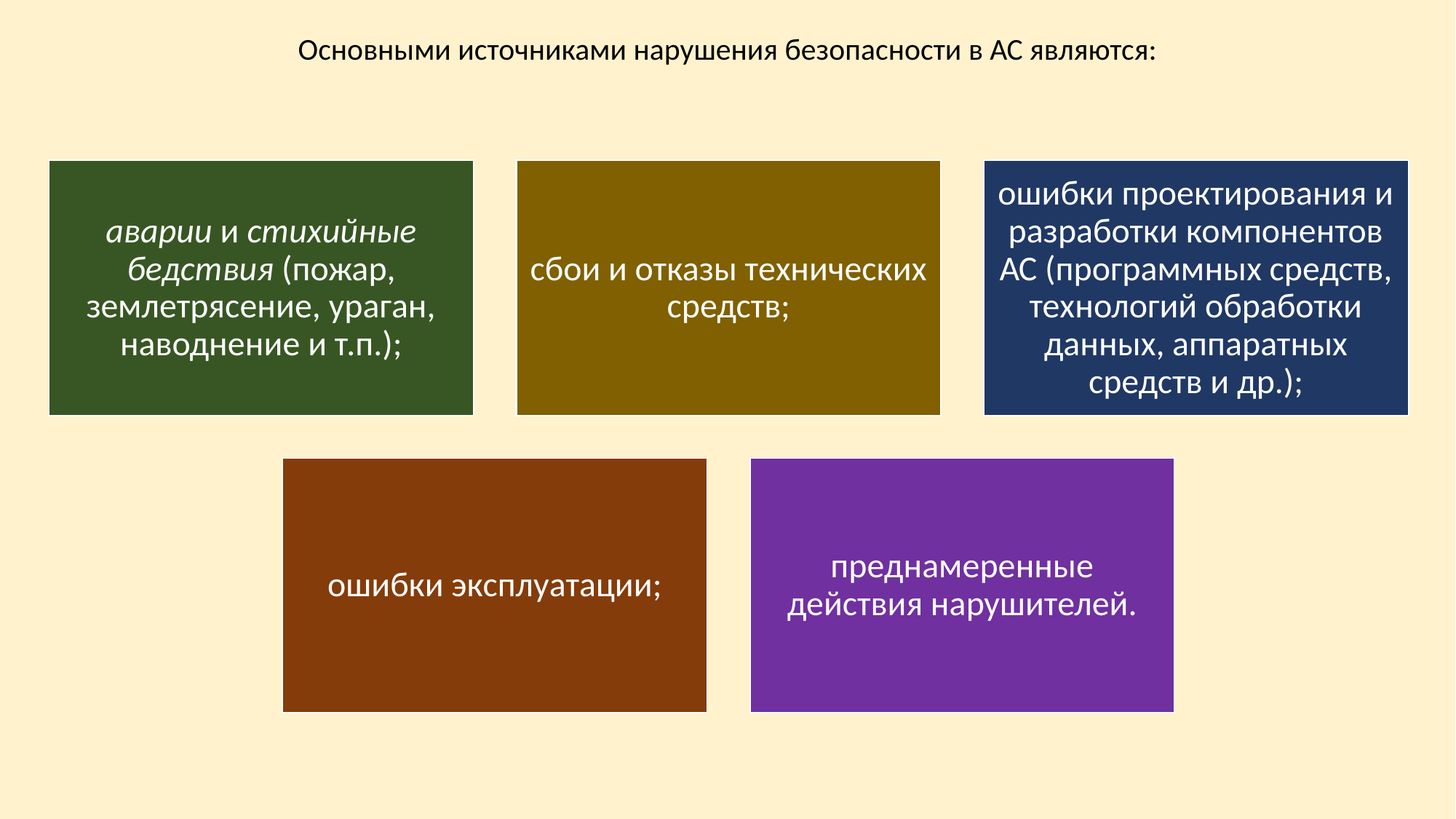

# Основными источниками нарушения безопасности в АС являются:
аварии и стихийные бедствия (пожар, землетрясение, ураган, наводнение и т.п.);
сбои и отказы технических средств;
ошибки проектирования и разработки компонентов АС (программных средств, технологий обработки данных, аппаратных средств и др.);
ошибки эксплуатации;
преднамеренные действия нарушителей.